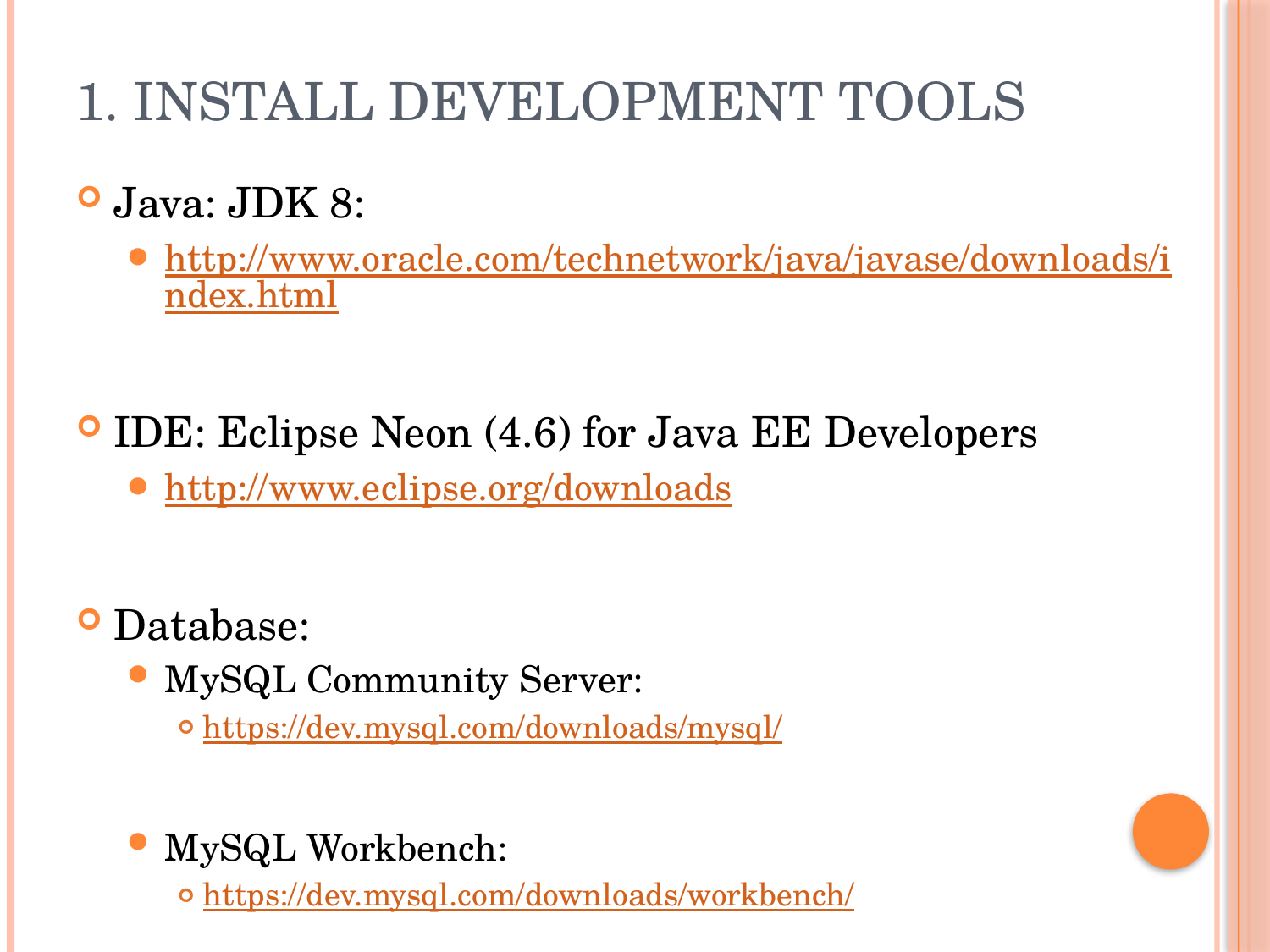

# 1. Install Development Tools
Java: JDK 8:
http://www.oracle.com/technetwork/java/javase/downloads/index.html

IDE: Eclipse Neon (4.6) for Java EE Developers
http://www.eclipse.org/downloads

Database:
MySQL Community Server:
https://dev.mysql.com/downloads/mysql/

MySQL Workbench:
https://dev.mysql.com/downloads/workbench/